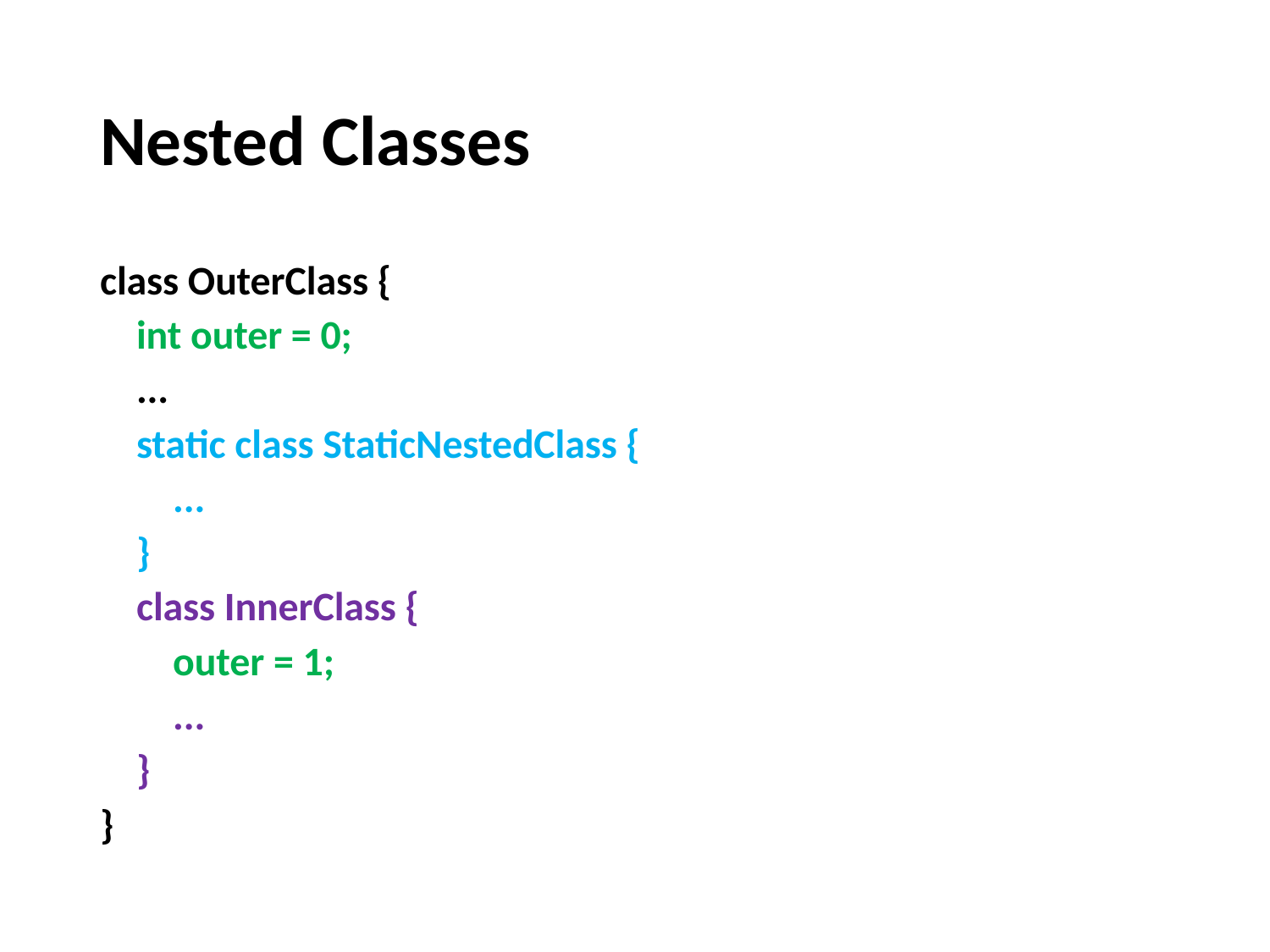

# Nested Classes
class OuterClass {
    int outer = 0;
    ...
    static class StaticNestedClass {
        ...
    }
    class InnerClass {
        outer = 1;
        ...
    }
}